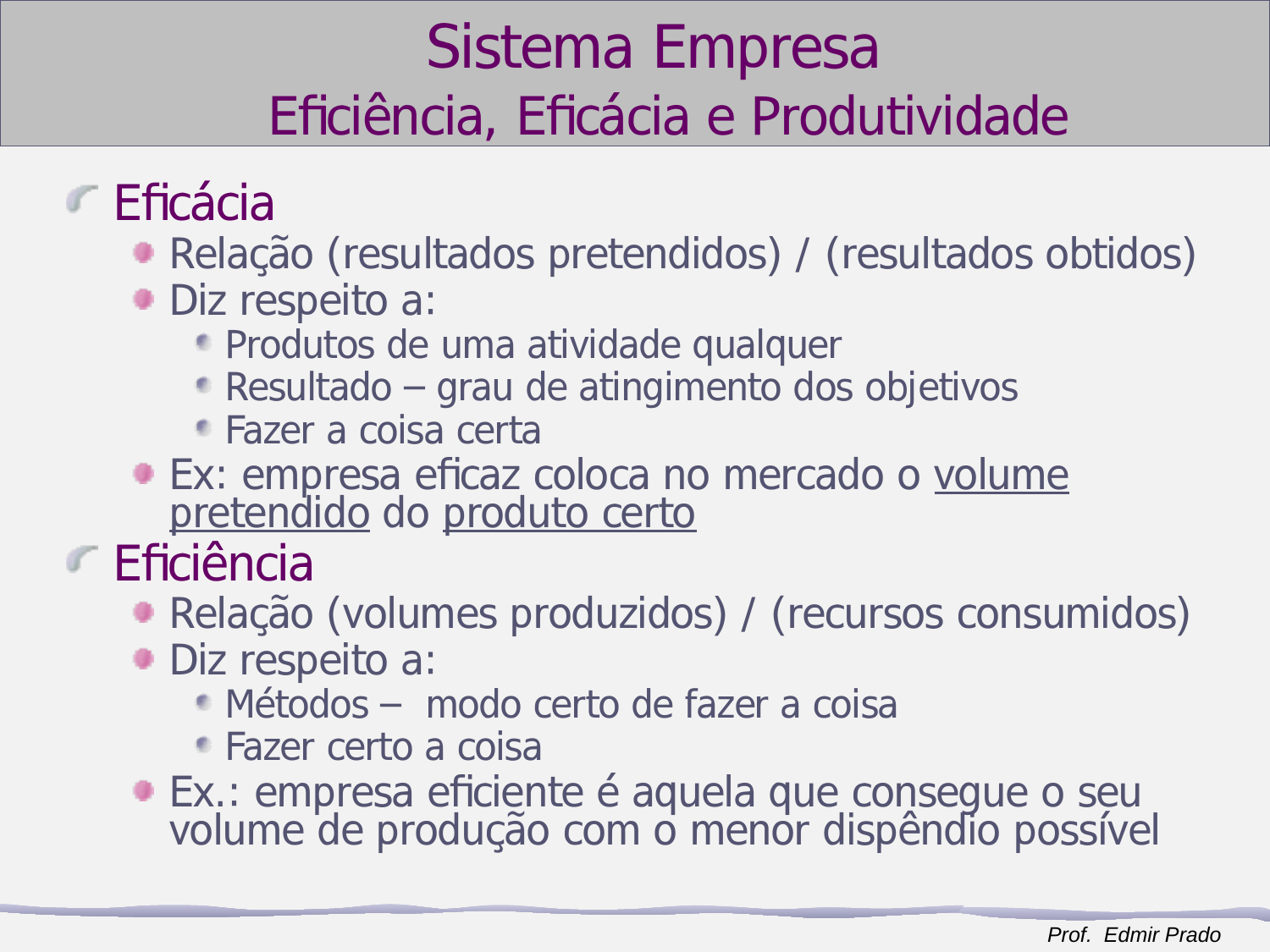

# Sistema Empresa
Eficiência, Eficácia e Produtividade
Eficácia
Relação (resultados pretendidos) / (resultados obtidos)
Diz respeito a:
Produtos de uma atividade qualquer
Resultado – grau de atingimento dos objetivos
Fazer a coisa certa
Ex: empresa eficaz coloca no mercado o volume pretendido do produto certo
Eficiência
Relação (volumes produzidos) / (recursos consumidos)
Diz respeito a:
Métodos –  modo certo de fazer a coisa
Fazer certo a coisa
Ex.: empresa eficiente é aquela que consegue o seu volume de produção com o menor dispêndio possível